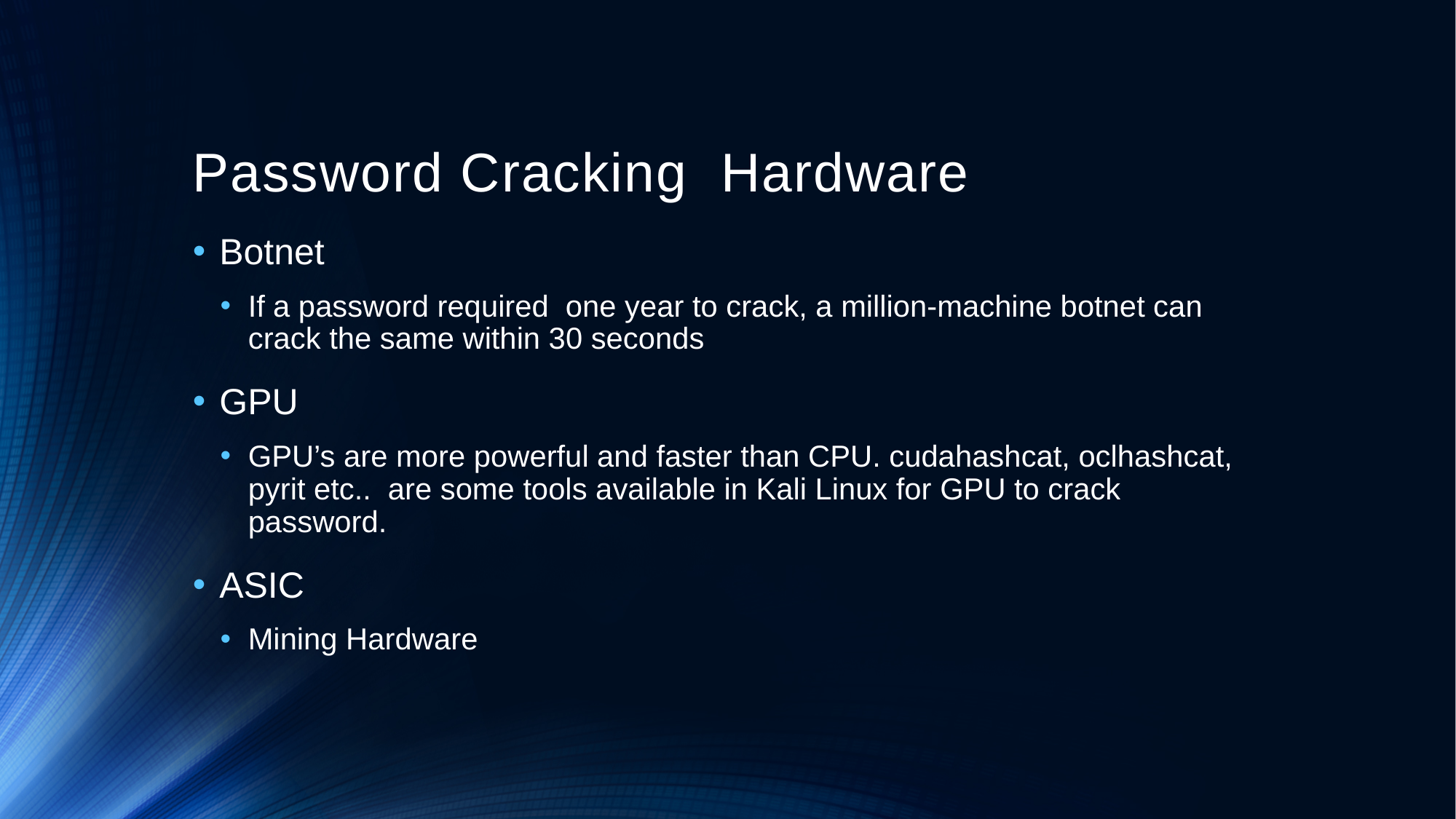

# Password Cracking  Hardware
Botnet
If a password required  one year to crack, a million-machine botnet can crack the same within 30 seconds
GPU
GPU’s are more powerful and faster than CPU. cudahashcat, oclhashcat, pyrit etc..  are some tools available in Kali Linux for GPU to crack password.
ASIC
Mining Hardware